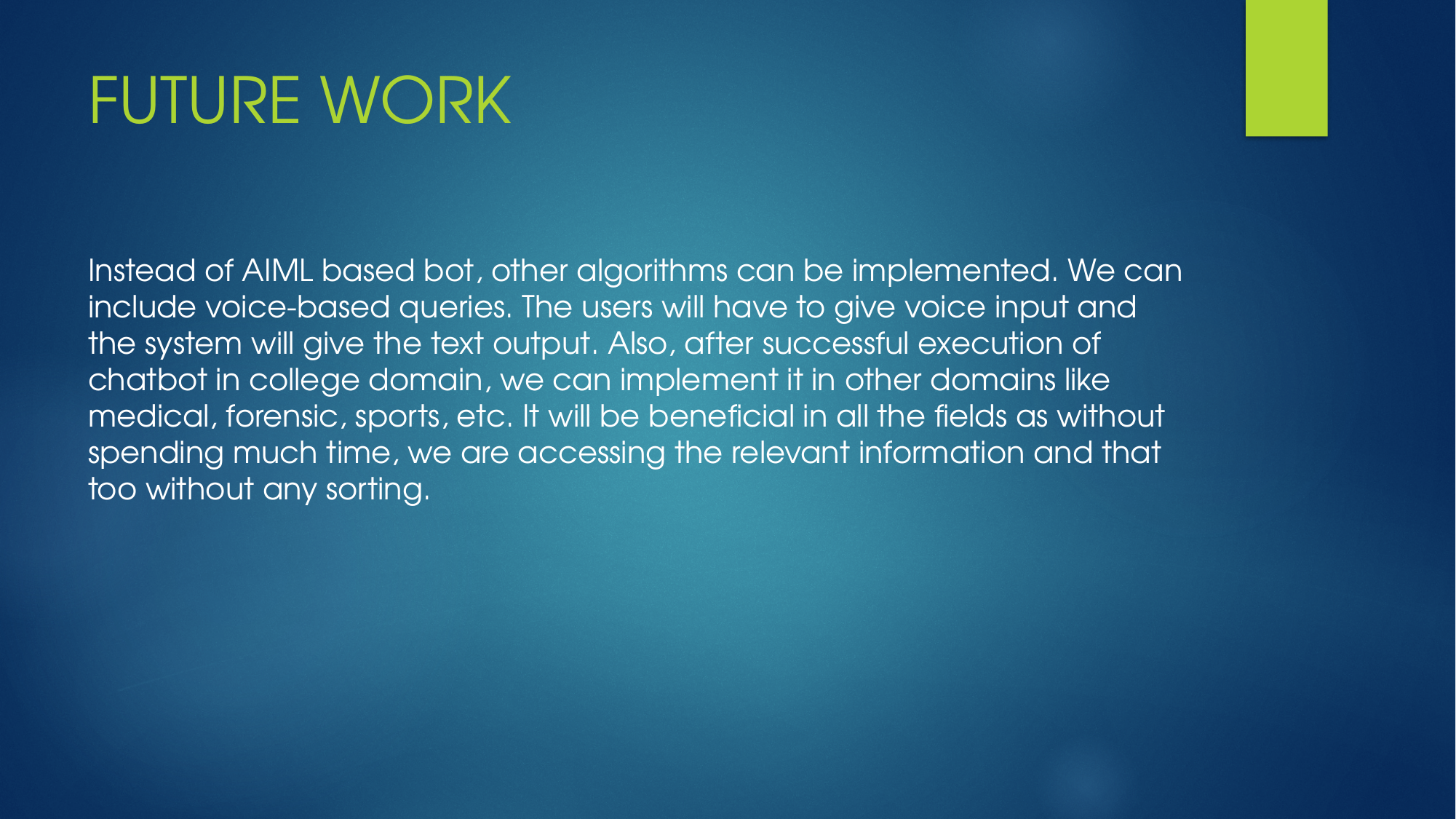

# FUTURE WORK
Instead of AIML based bot, other algorithms can be implemented. We can include voice-based queries. The users will have to give voice input and the system will give the text output. Also, after successful execution of chatbot in college domain, we can implement it in other domains like medical, forensic, sports, etc. It will be beneficial in all the fields as without spending much time, we are accessing the relevant information and that too without any sorting.